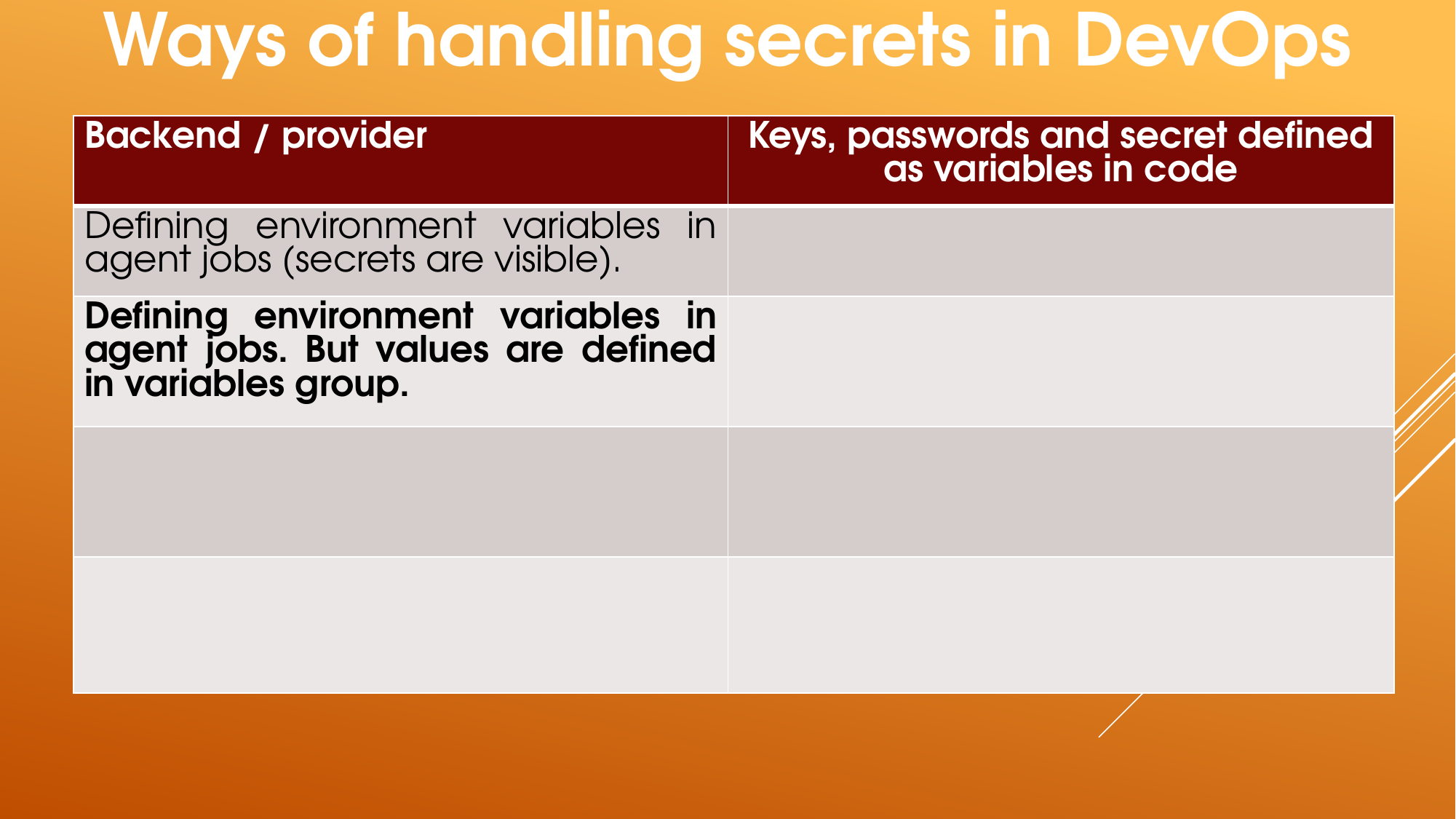

# Ways of handling secrets in DevOps
| Backend / provider | Keys, passwords and secret defined as variables in code |
| --- | --- |
| Defining environment variables in agent jobs (secrets are visible). |  |
| Defining environment variables in agent jobs. But values are defined in variables group. |  |
|  |  |
|  |  |